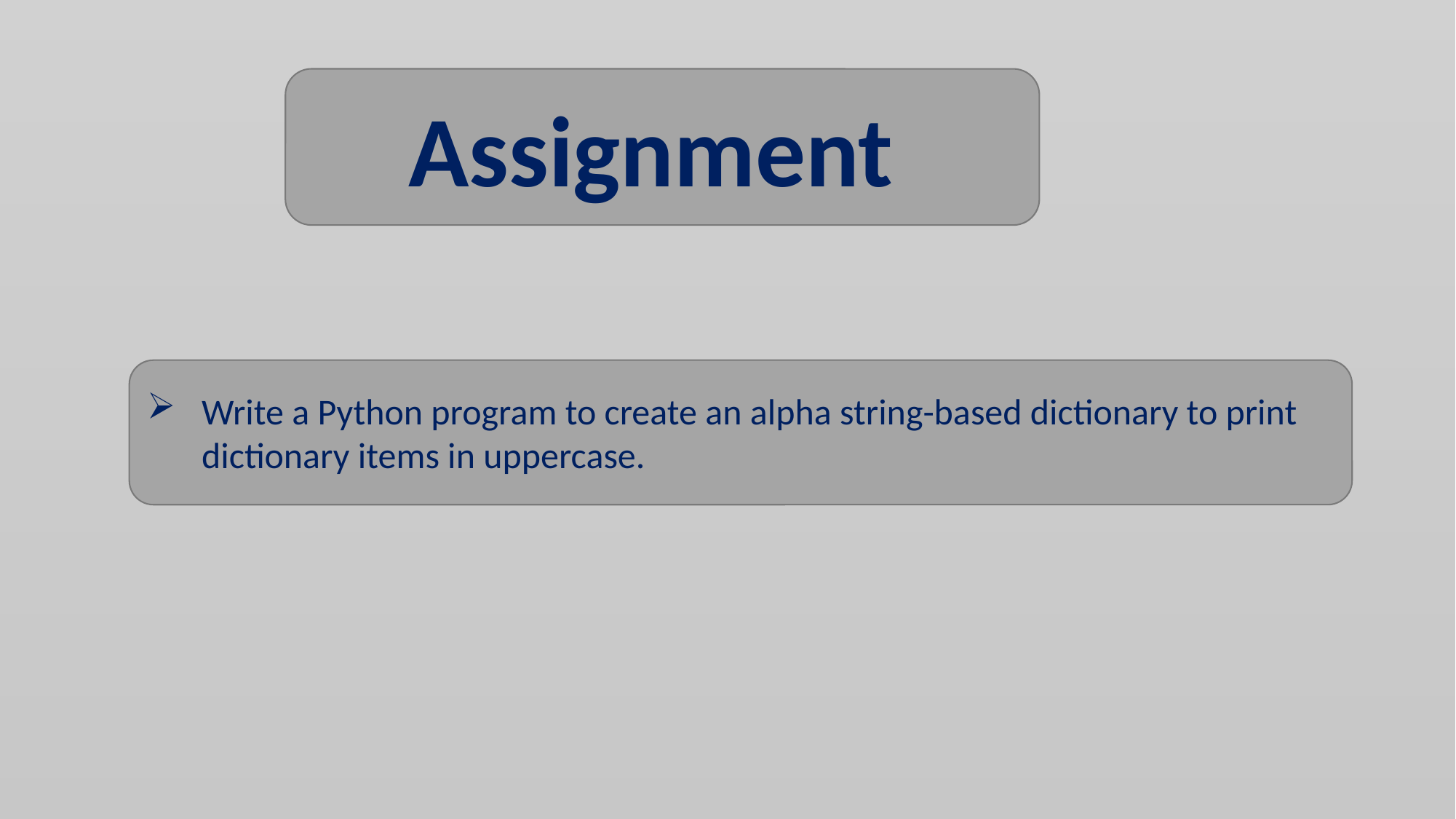

Assignment
Write a Python program to create an alpha string-based dictionary to print dictionary items in uppercase.